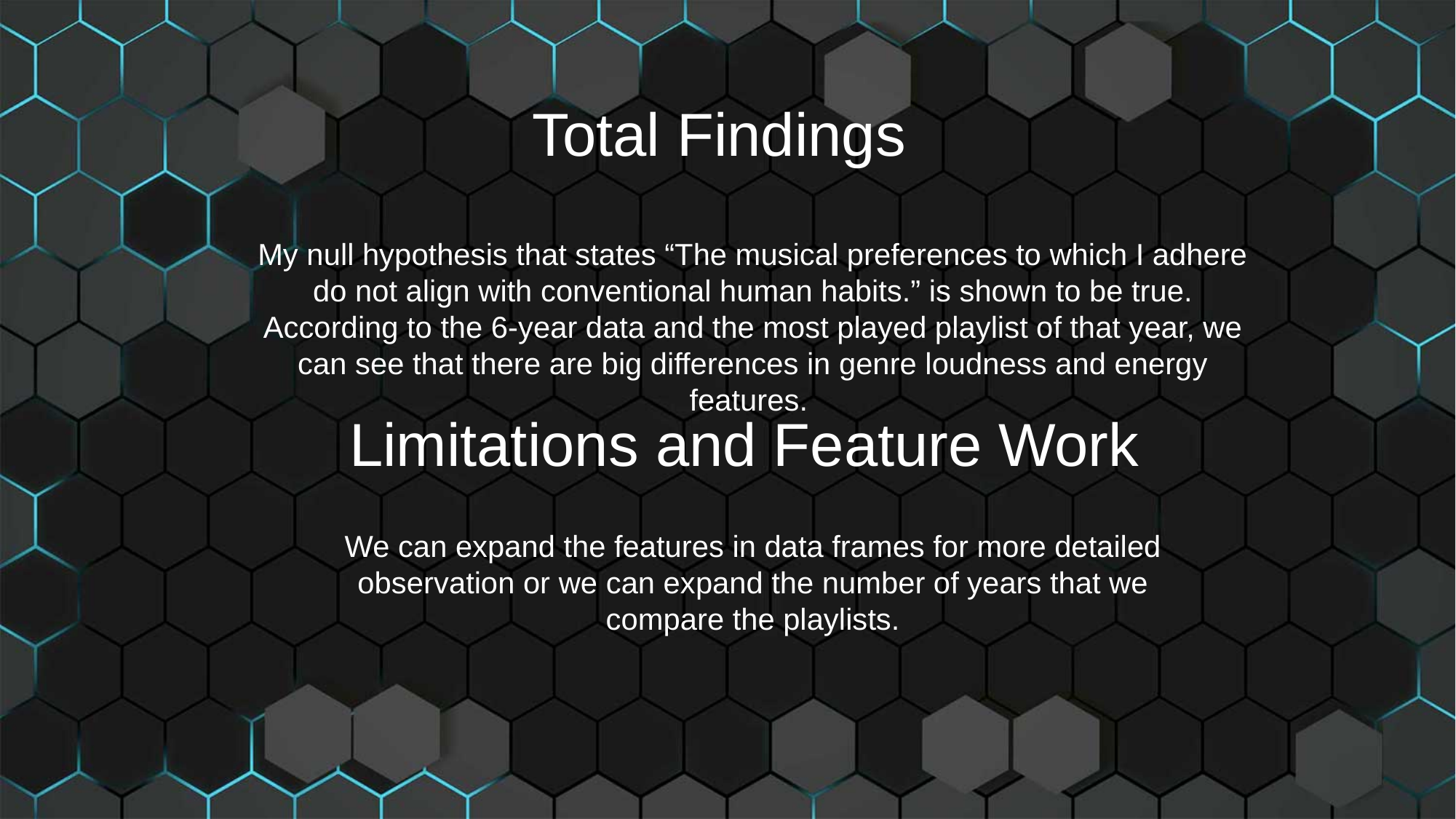

Total Findings
My null hypothesis that states “The musical preferences to which I adhere do not align with conventional human habits.” is shown to be true. According to the 6-year data and the most played playlist of that year, we can see that there are big differences in genre loudness and energy features.
Limitations and Feature Work
We can expand the features in data frames for more detailed observation or we can expand the number of years that we compare the playlists.